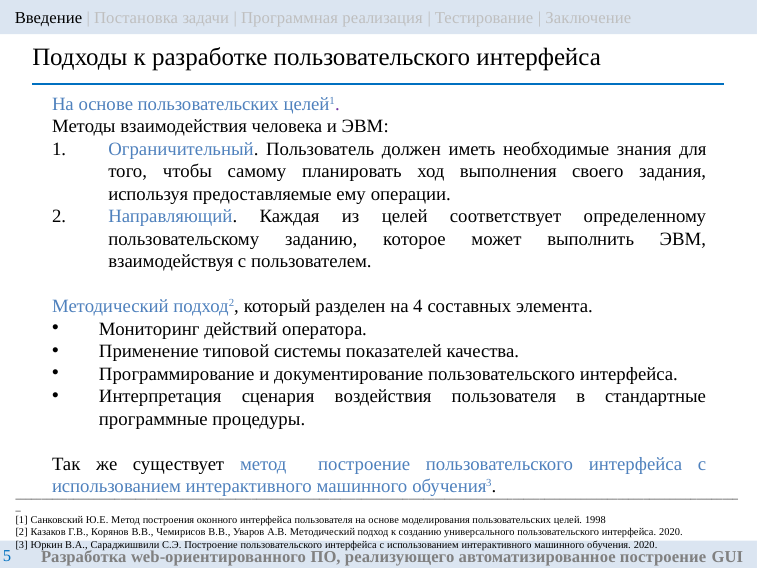

Введение | Постановка задачи | Программная реализация | Тестирование | Заключение
Подходы к разработке пользовательского интерфейса
На основе пользовательских целей1.
Методы взаимодействия человека и ЭВМ:
Ограничительный. Пользователь должен иметь необходимые знания для того, чтобы самому планировать ход выполнения своего задания, используя предоставляемые ему операции.
Направляющий. Каждая из целей соответствует определенному пользовательскому заданию, которое может выполнить ЭВМ, взаимодействуя с пользователем.

Методический подход2, который разделен на 4 составных элемента.
Мониторинг действий оператора.
Применение типовой системы показателей качества.
Программирование и документирование пользовательского интерфейса.
Интерпретация сценария воздействия пользователя в стандартные программные процедуры.

Так же существует метод  построение пользовательского интерфейса с использованием интерактивного машинного обучения3.
___________________________________________________________________________________________________________________________________________
[1] Санковский Ю.Е. Метод построения оконного интерфейса пользователя на основе моделирования пользовательских целей. 1998
[2] Казаков Г.В., Корянов В.В., Чемирисов В.В., Уваров А.В. Методический подход к созданию универсального пользовательского интерфейса. 2020.
[3] Юркин В.А., Сараджишвили С.Э. Построение пользовательского интерфейса с использованием интерактивного машинного обучения. 2020.

Разработка web-ориентированного ПО, реализующего автоматизированное построение GUI
5